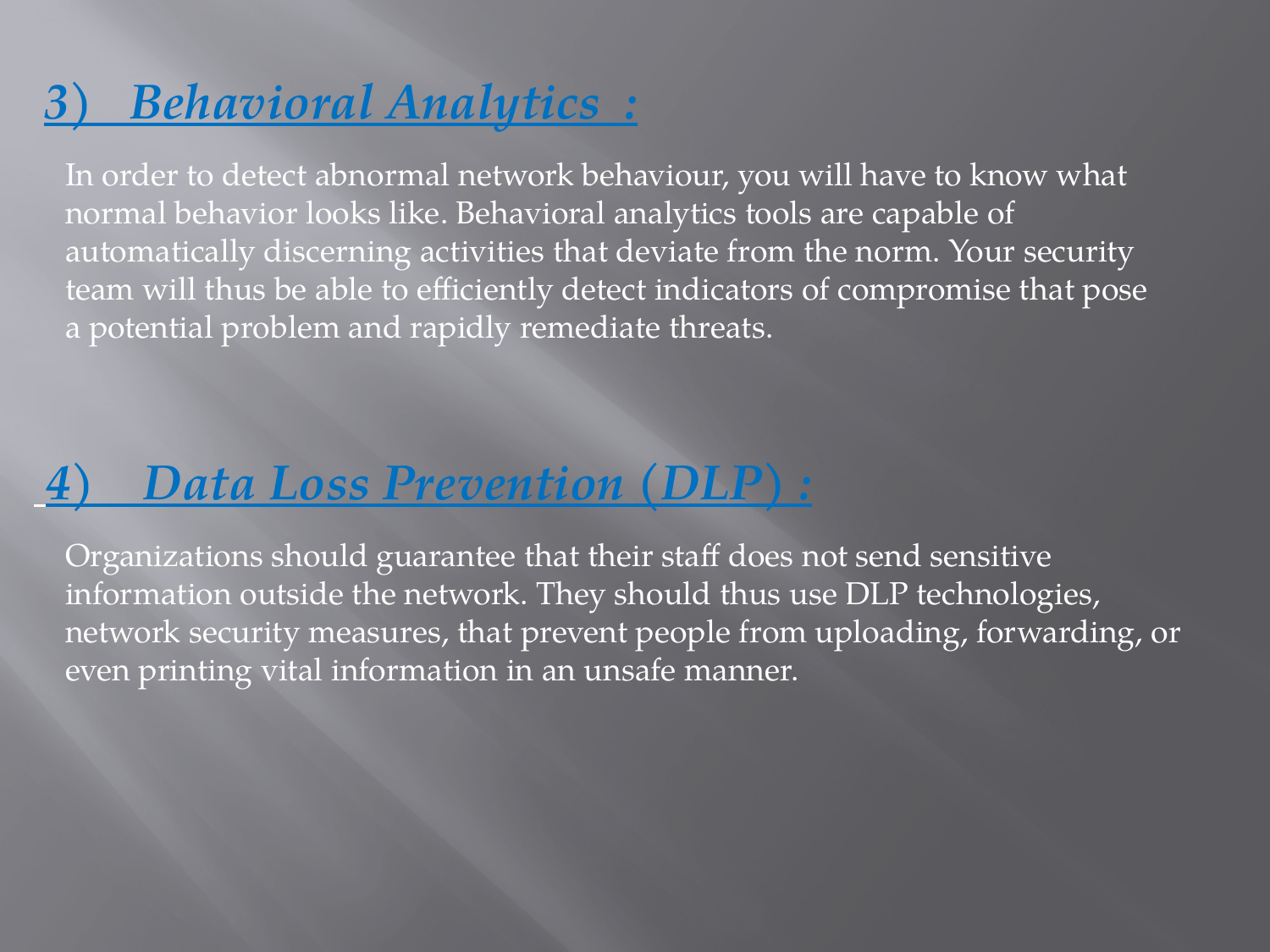

3)   Behavioral Analytics  :
In order to detect abnormal network behaviour, you will have to know what normal behavior looks like. Behavioral analytics tools are capable of automatically discerning activities that deviate from the norm. Your security team will thus be able to efficiently detect indicators of compromise that pose a potential problem and rapidly remediate threats.
 4)    Data Loss Prevention (DLP) :
Organizations should guarantee that their staff does not send sensitive information outside the network. They should thus use DLP technologies, network security measures, that prevent people from uploading, forwarding, or even printing vital information in an unsafe manner.